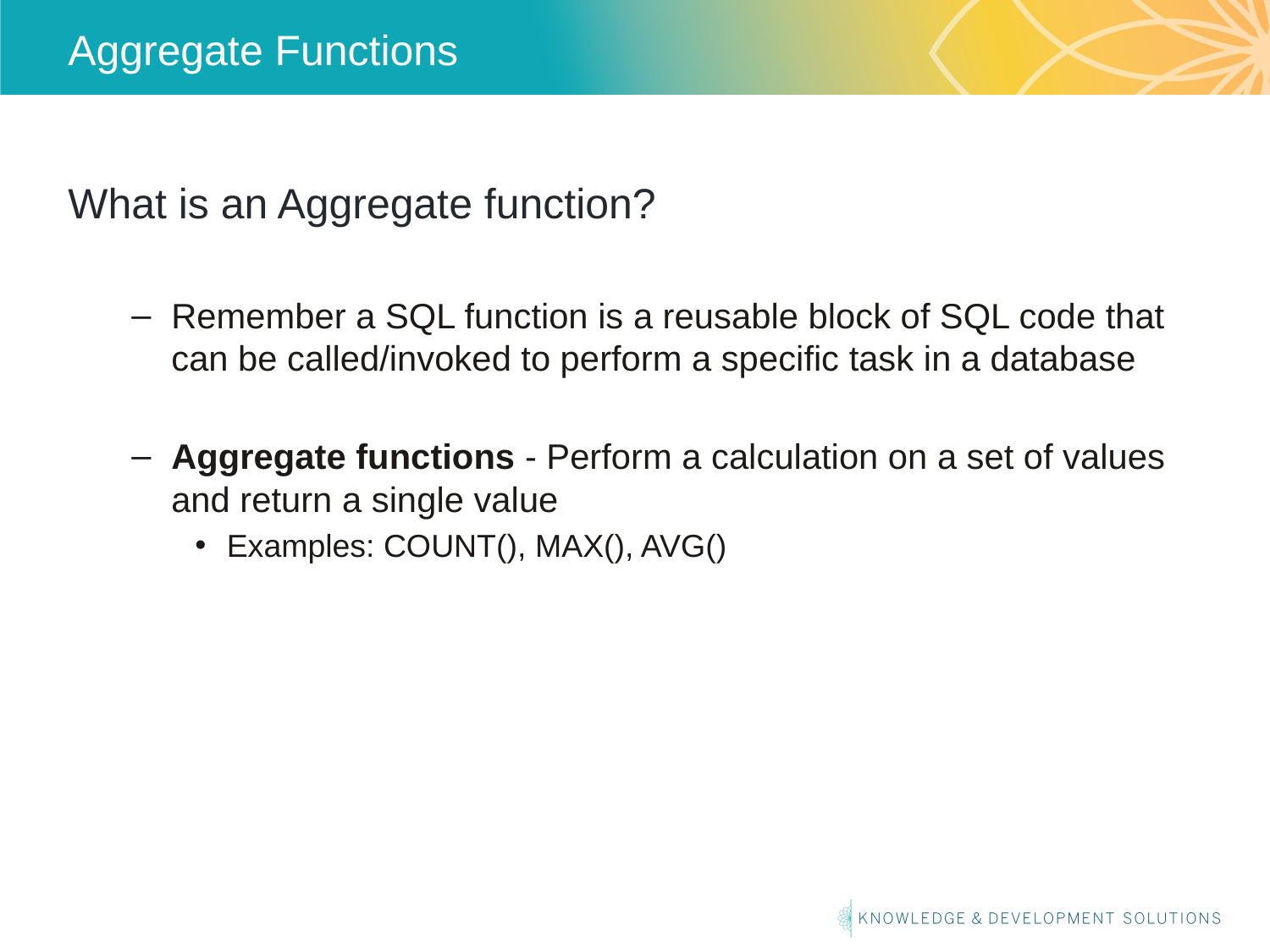

# Aggregate Functions
What is an Aggregate function?

Remember a SQL function is a reusable block of SQL code that can be called/invoked to perform a specific task in a database

Aggregate functions - Perform a calculation on a set of values and return a single value
Examples: COUNT(), MAX(), AVG()